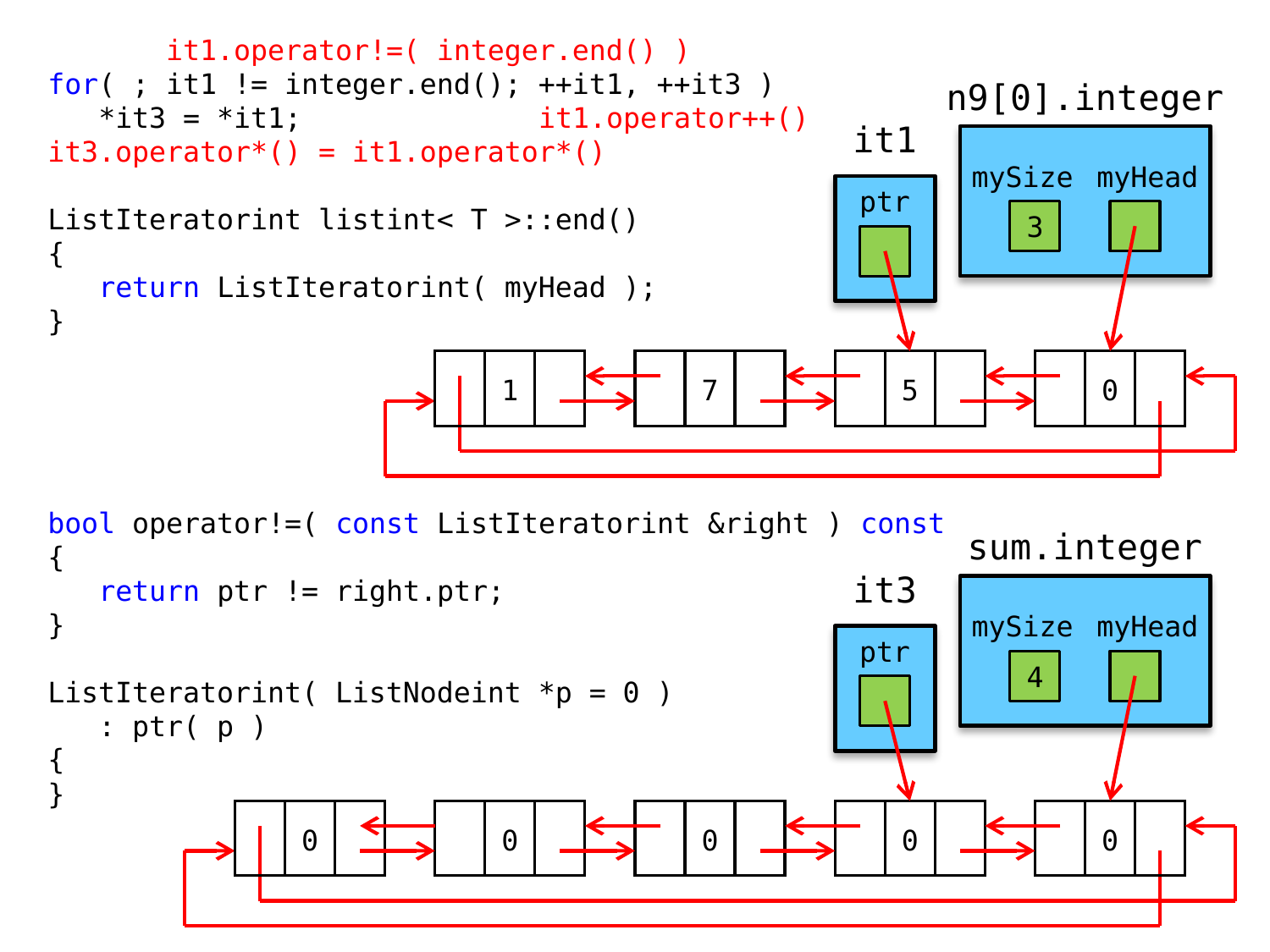

it1.operator!=( integer.end() )
for( ; it1 != integer.end(); ++it1, ++it3 )
   *it3 = *it1;              it1.operator++()
it3.operator*() = it1.operator*()

ListIteratorint listint< T >::end()
{
   return ListIteratorint( myHead );
}

bool operator!=( const ListIteratorint &right ) const
{
   return ptr != right.ptr;
}

ListIteratorint( ListNodeint *p = 0 )
   : ptr( p )
{
}
n9[0].integer
it1

mySize
myHead

ptr
3

1

7

5

0

sum.integer
it3

mySize
myHead

ptr
4

0

0

0

0

0